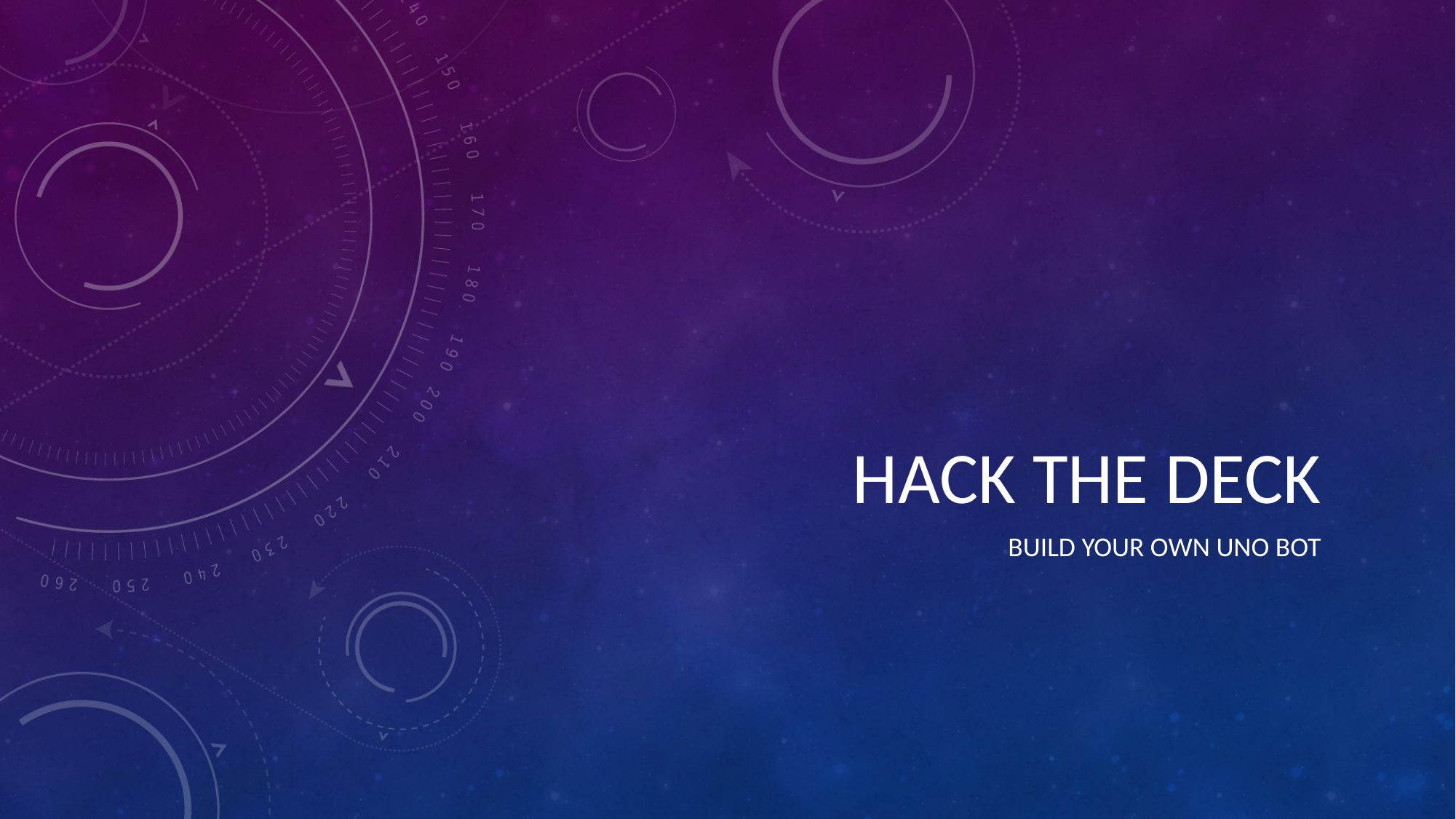

# Hack the deck
Build your own UNO Bot